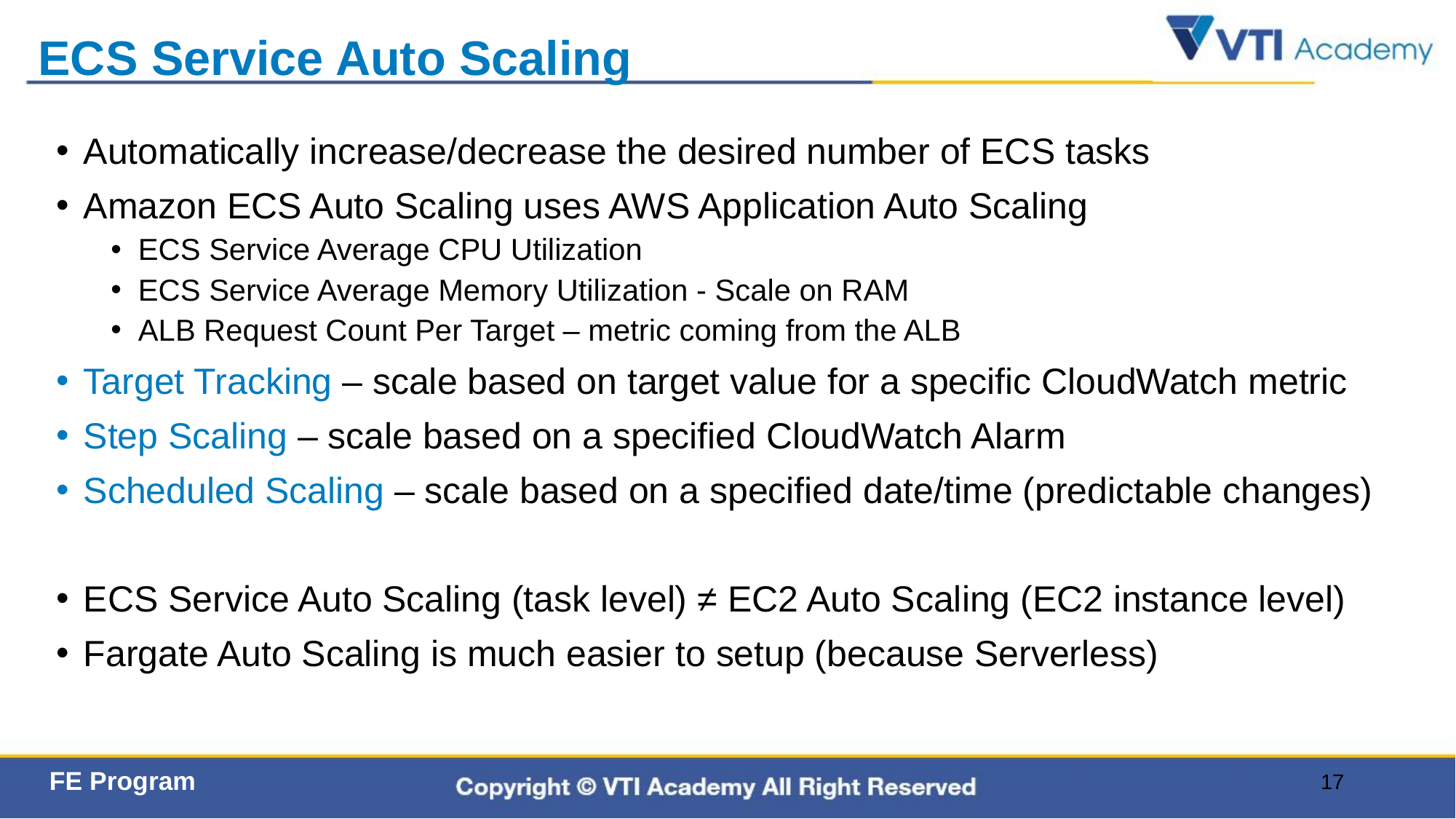

# ECS Service Auto Scaling
Automatically increase/decrease the desired number of ECS tasks
Amazon ECS Auto Scaling uses AWS Application Auto Scaling
ECS Service Average CPU Utilization
ECS Service Average Memory Utilization - Scale on RAM
ALB Request Count Per Target – metric coming from the ALB
Target Tracking – scale based on target value for a specific CloudWatch metric
Step Scaling – scale based on a specified CloudWatch Alarm
Scheduled Scaling – scale based on a specified date/time (predictable changes)

ECS Service Auto Scaling (task level) ≠ EC2 Auto Scaling (EC2 instance level)
Fargate Auto Scaling is much easier to setup (because Serverless)
17